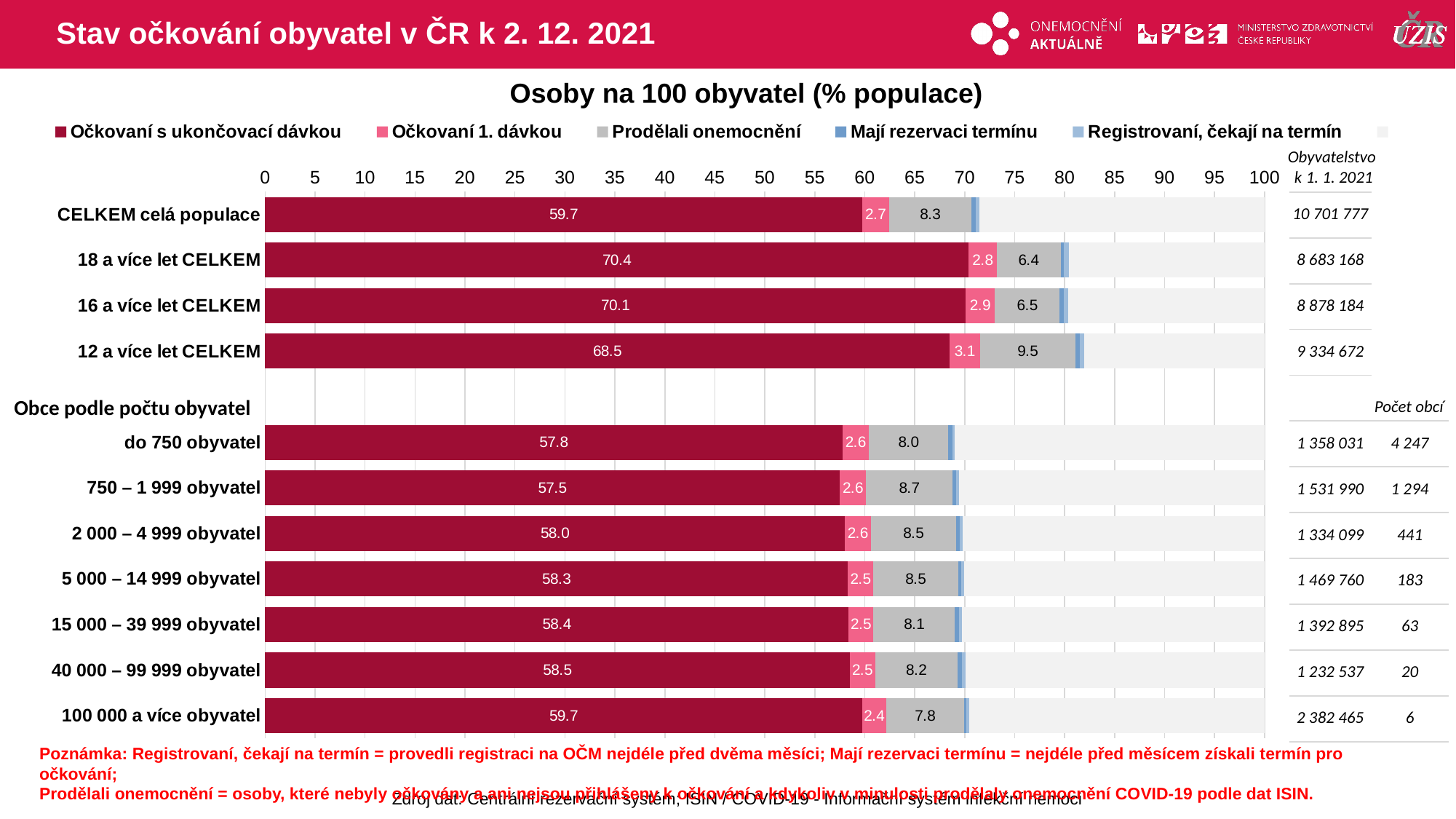

# Stav očkování obyvatel v ČR k 2. 12. 2021
Osoby na 100 obyvatel (% populace)

### Chart

| Category | Očkovaní s ukončovací dávkou | Očkovaní 1. dávkou | Prodělali onemocnění | Mají rezervaci termínu | Registrovaní, čekají na termín |   |
|---|---|---|---|---|---|---|
| CELKEM celá populace | 59.72484 | 2.69008595 | 8.27724218 | 0.3935795 | 0.42136 | 28.492894 |
| 18 a více let CELKEM | 70.38387 | 2.81028767 | 6.40026774 | 0.35807208 | 0.448408 | 19.599091 |
| 16 a více let CELKEM | 70.09527 | 2.89766466 | 6.52000454 | 0.37650718 | 0.458236 | 19.652319 |
| 12 a více let CELKEM | 68.47181 | 3.08406123 | 9.48948179 | 0.451221 | 0.48307 | 18.020355 |
|  | None | None | None | None | None | None |
| do 750 obyvatel | 57.77247 | 2.62541871 | 7.9775793 | 0.37119918 | 0.284235 | 30.969102 |
| 750 – 1 999 obyvatel | 57.5007 | 2.62984745 | 8.65345074 | 0.37062905 | 0.277939 | 30.567432 |
| 2 000 – 4 999 obyvatel | 58.00004 | 2.61277461 | 8.52328051 | 0.37470982 | 0.267072 | 30.22212 |
| 5 000 – 14 999 obyvatel | 58.30673 | 2.52966471 | 8.50356521 | 0.34536251 | 0.26671 | 30.047967 |
| 15 000 – 39 999 obyvatel | 58.35917 | 2.51871103 | 8.13629168 | 0.40038912 | 0.306412 | 30.279023 |
| 40 000 – 99 999 obyvatel | 58.4849 | 2.54637386 | 8.23853564 | 0.45710595 | 0.343113 | 29.929974 |
| 100 000 a více obyvatel | 59.7189 | 2.43470523 | 7.76292621 | 0.2740439 | 0.269595 | 29.539825 |
Obyvatelstvo
k 1. 1. 2021
| 10 701 777 |  |
| --- | --- |
| 8 683 168 |  |
| 8 878 184 |  |
| 9 334 672 |  |
|  |  |
| 1 358 031 | 4 247 |
| 1 531 990 | 1 294 |
| 1 334 099 | 441 |
| 1 469 760 | 183 |
| 1 392 895 | 63 |
| 1 232 537 | 20 |
| 2 382 465 | 6 |
Obce podle počtu obyvatel
Počet obcí
Poznámka: Registrovaní, čekají na termín = provedli registraci na OČM nejdéle před dvěma měsíci; Mají rezervaci termínu = nejdéle před měsícem získali termín pro očkování;
Prodělali onemocnění = osoby, které nebyly očkovány a ani nejsou přihlášeny k očkování a kdykoliv v minulosti prodělaly onemocnění COVID-19 podle dat ISIN.
Zdroj dat: Centrální rezervační systém; ISIN / COVID-19 - Informační systém infekční nemoci